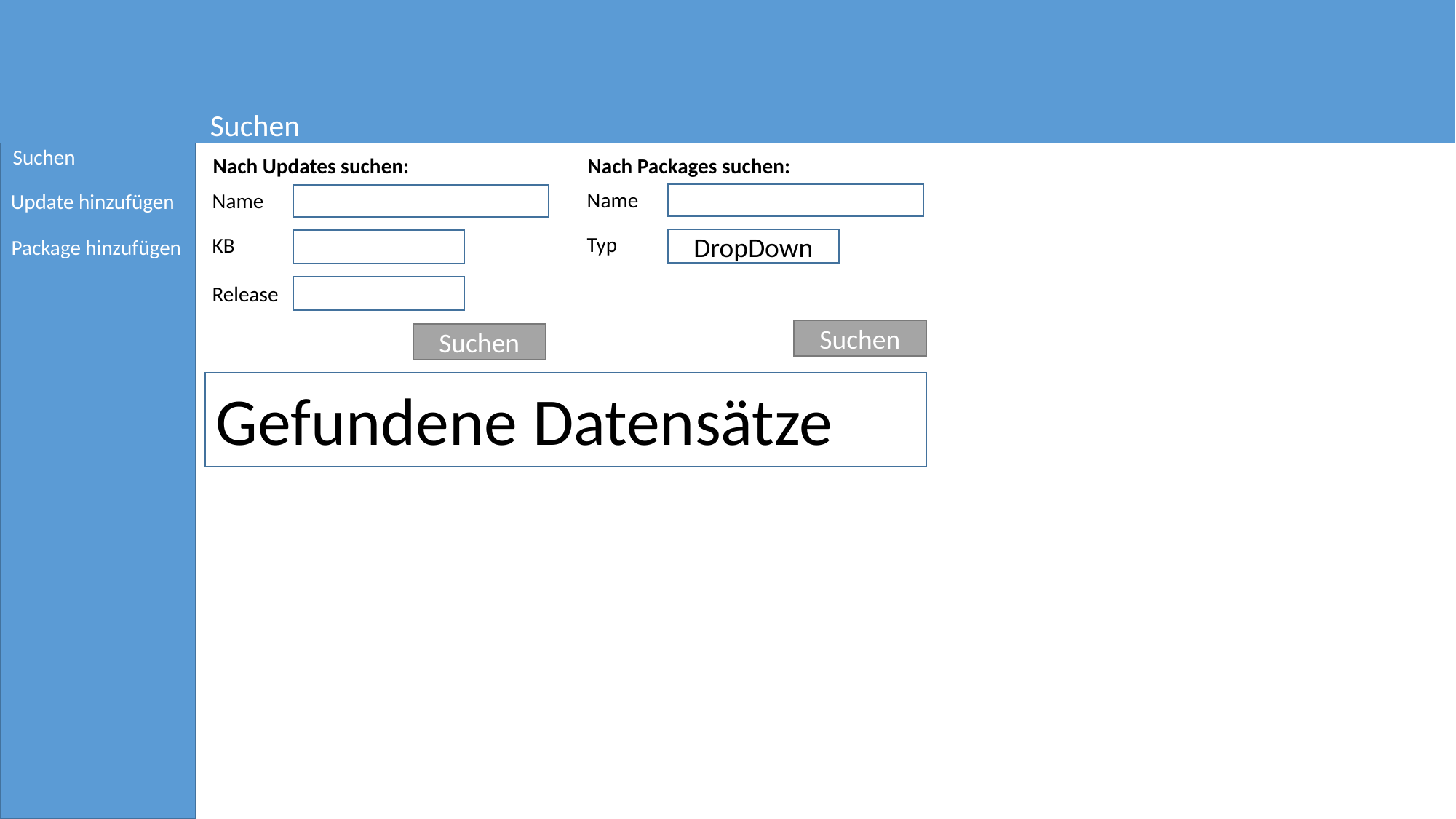

Suchen
Suchen
Nach Packages suchen:
Nach Updates suchen:
Name
Name
Update hinzufügen

Typ
KB
Package hinzufügen
DropDown

Release

Suchen
Suchen
Gefundene Datensätze